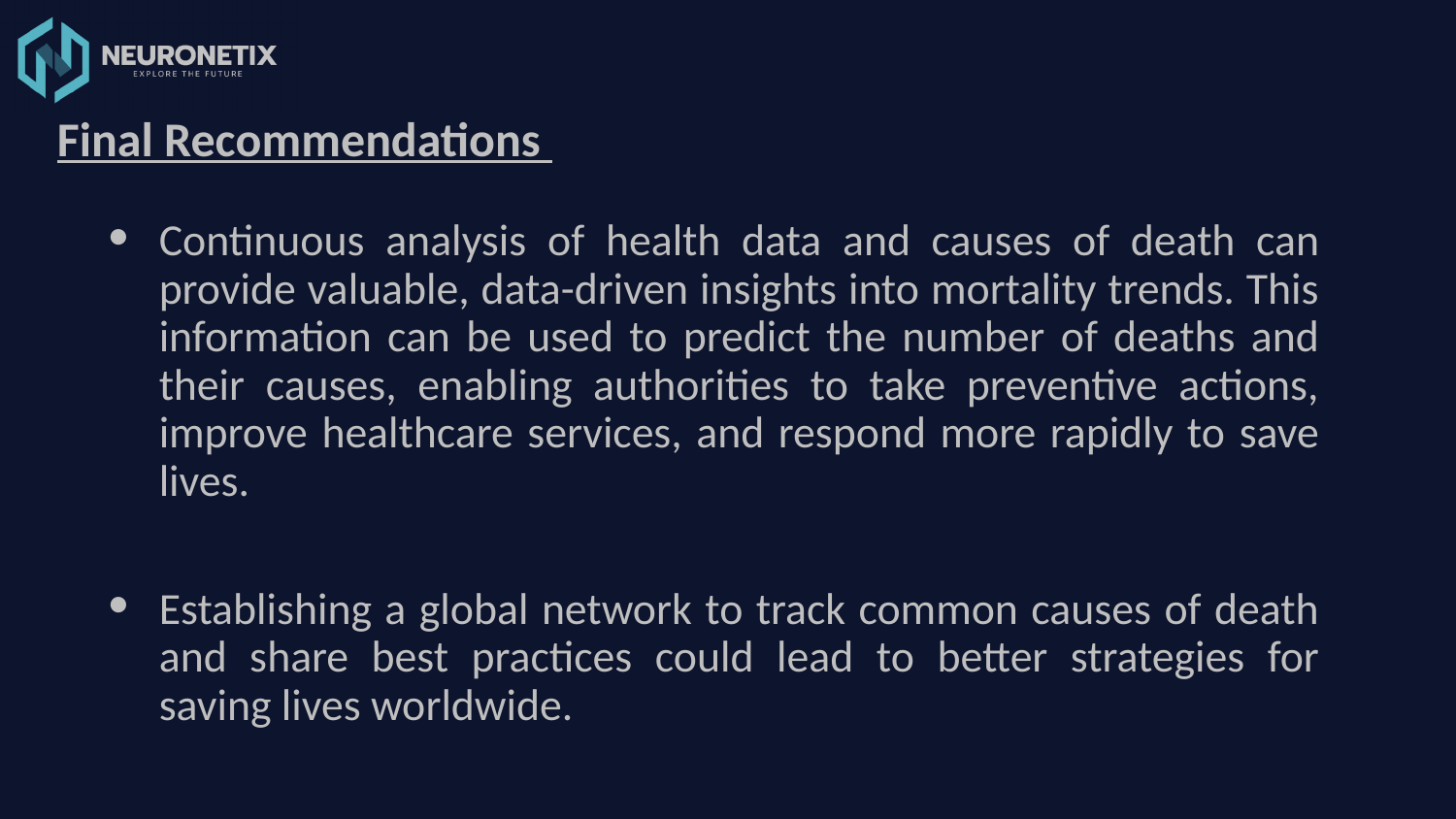

# Final Recommendations
Continuous analysis of health data and causes of death can provide valuable, data-driven insights into mortality trends. This information can be used to predict the number of deaths and their causes, enabling authorities to take preventive actions, improve healthcare services, and respond more rapidly to save lives.

Establishing a global network to track common causes of death and share best practices could lead to better strategies for saving lives worldwide.